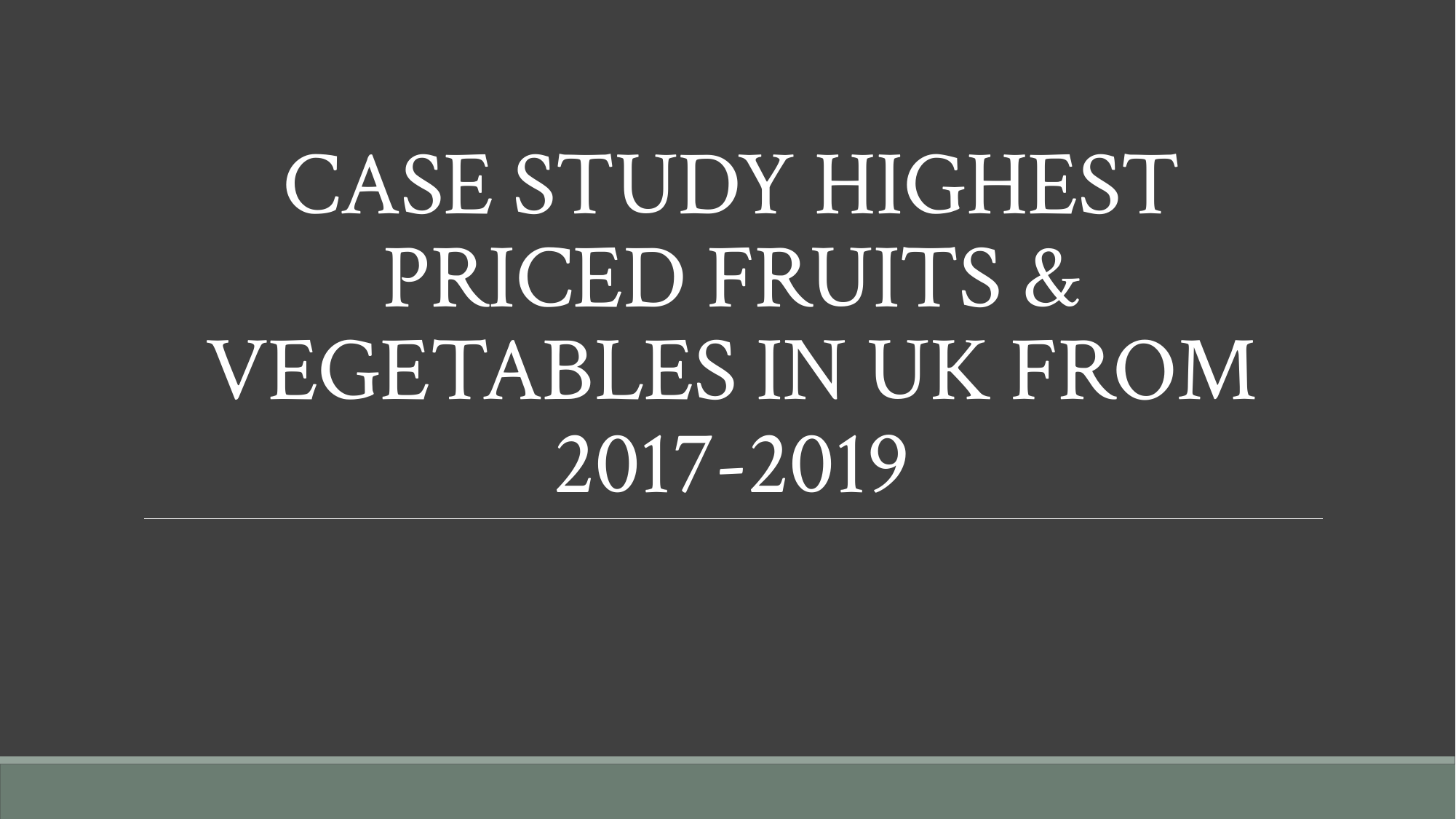

# CASE STUDY HIGHEST PRICED FRUITS & VEGETABLES IN UK FROM 2017-2019